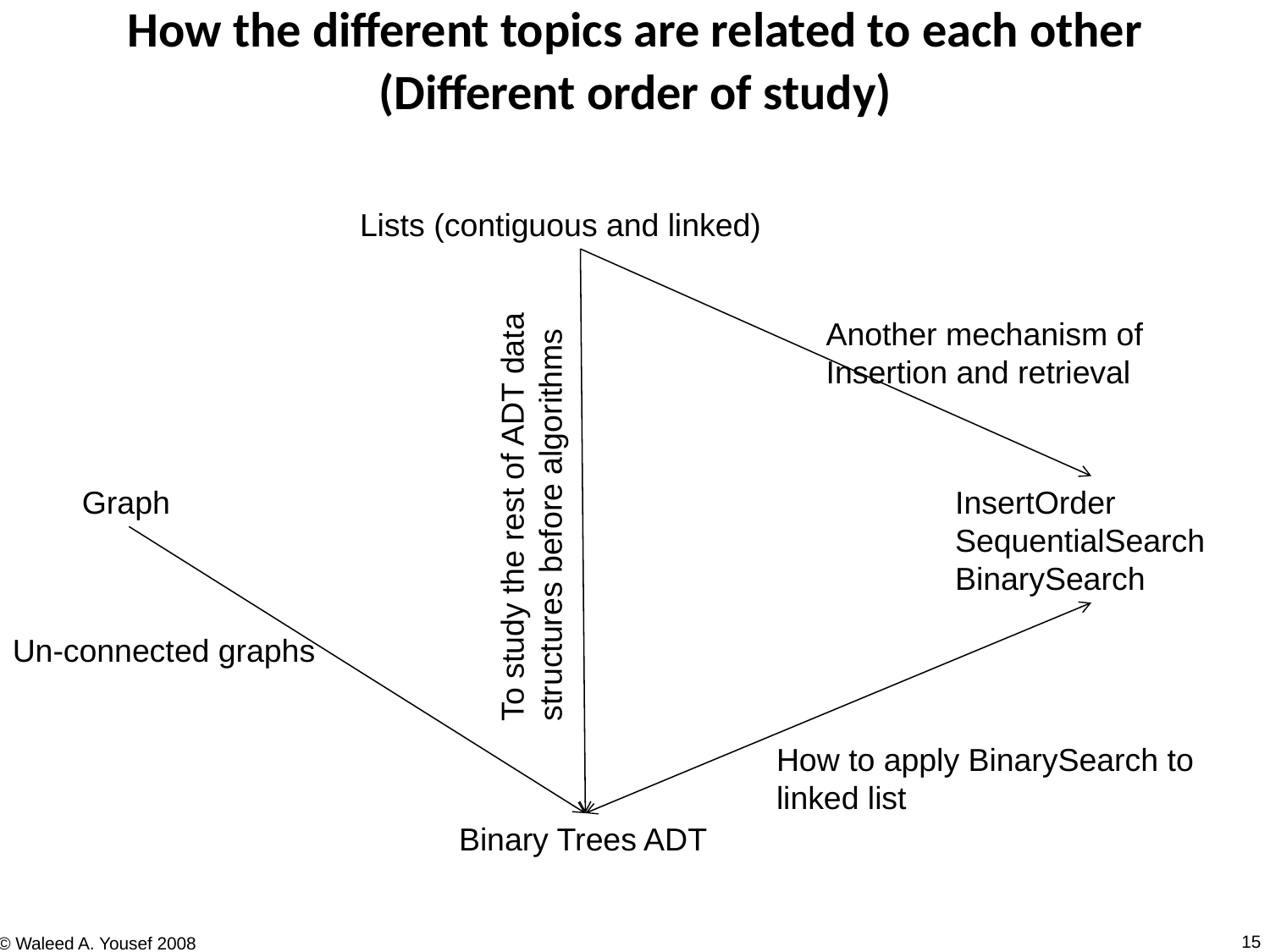

How the different topics are related to each other
(Different order of study)
Lists (contiguous and linked)
Another mechanism of Insertion and retrieval
To study the rest of ADT data structures before algorithms
Graph
InsertOrder
SequentialSearch
BinarySearch
Un-connected graphs
How to apply BinarySearch to linked list
Binary Trees ADT
15
© Waleed A. Yousef 2008